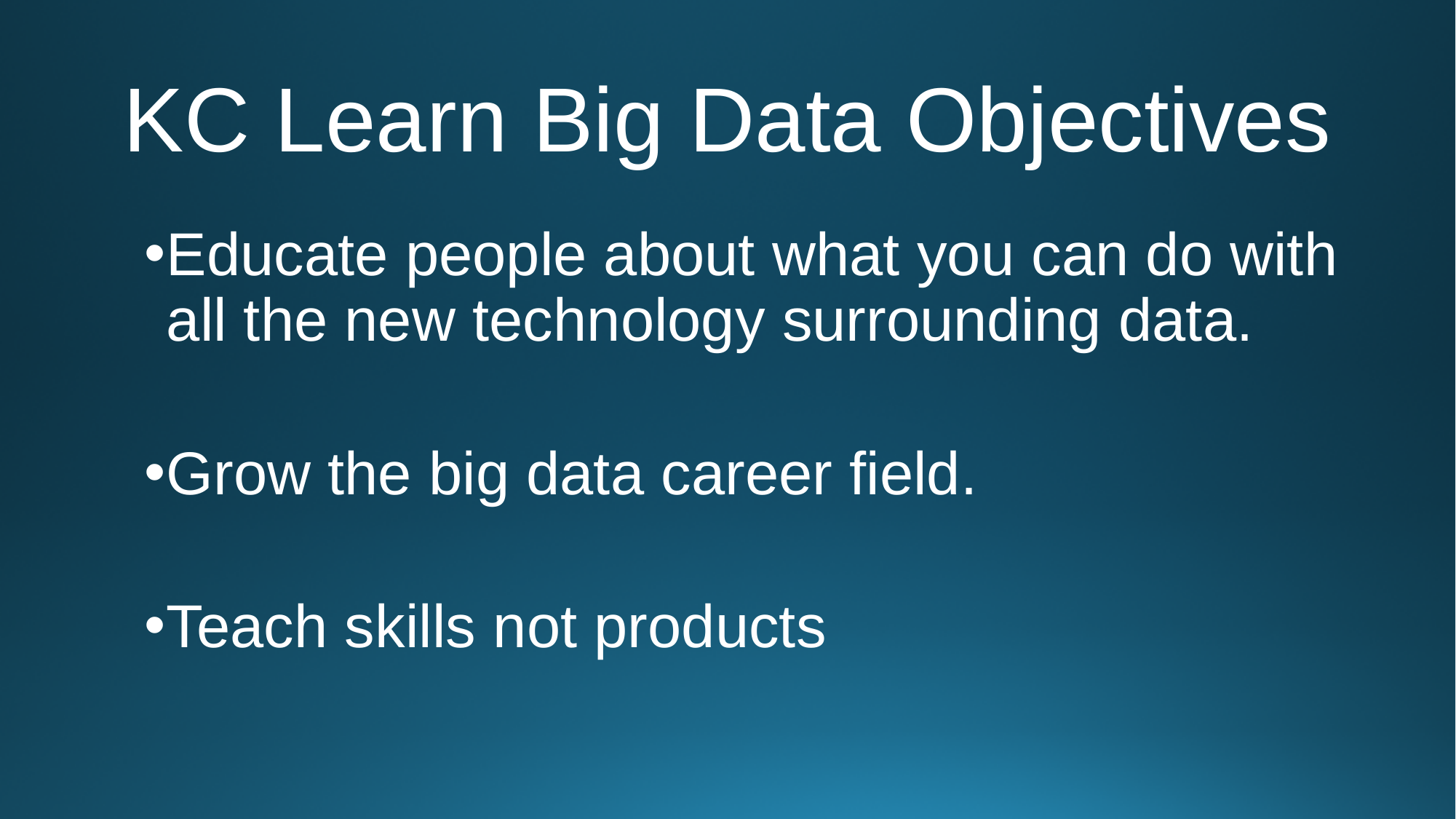

# KC Learn Big Data Objectives
Educate people about what you can do with all the new technology surrounding data.

Grow the big data career field.

Teach skills not products